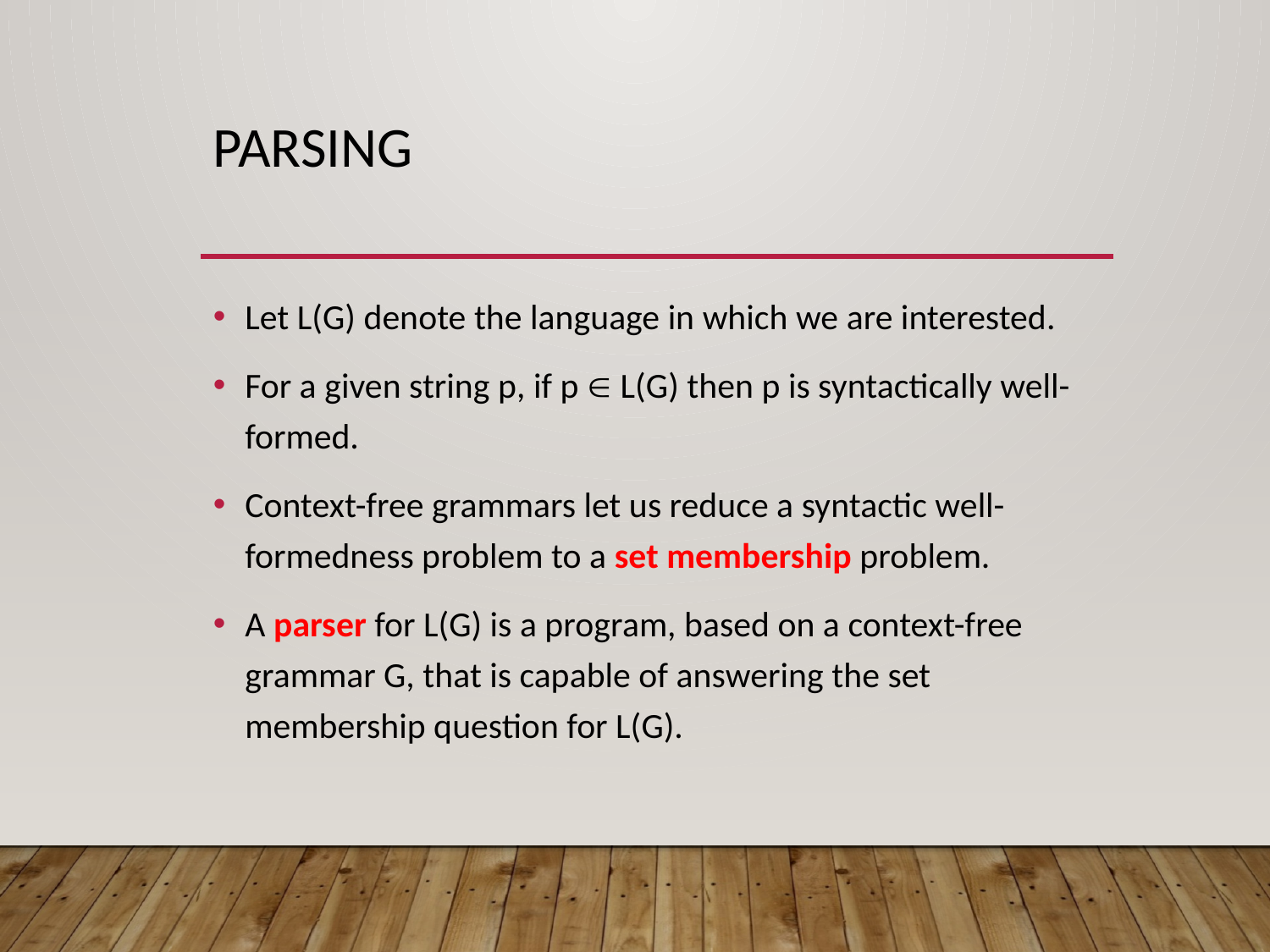

# parsing
Let L(G) denote the language in which we are interested.
For a given string p, if p ∈ L(G) then p is syntactically well-formed.
Context-free grammars let us reduce a syntactic well-formedness problem to a set membership problem.
A parser for L(G) is a program, based on a context-free grammar G, that is capable of answering the set membership question for L(G).